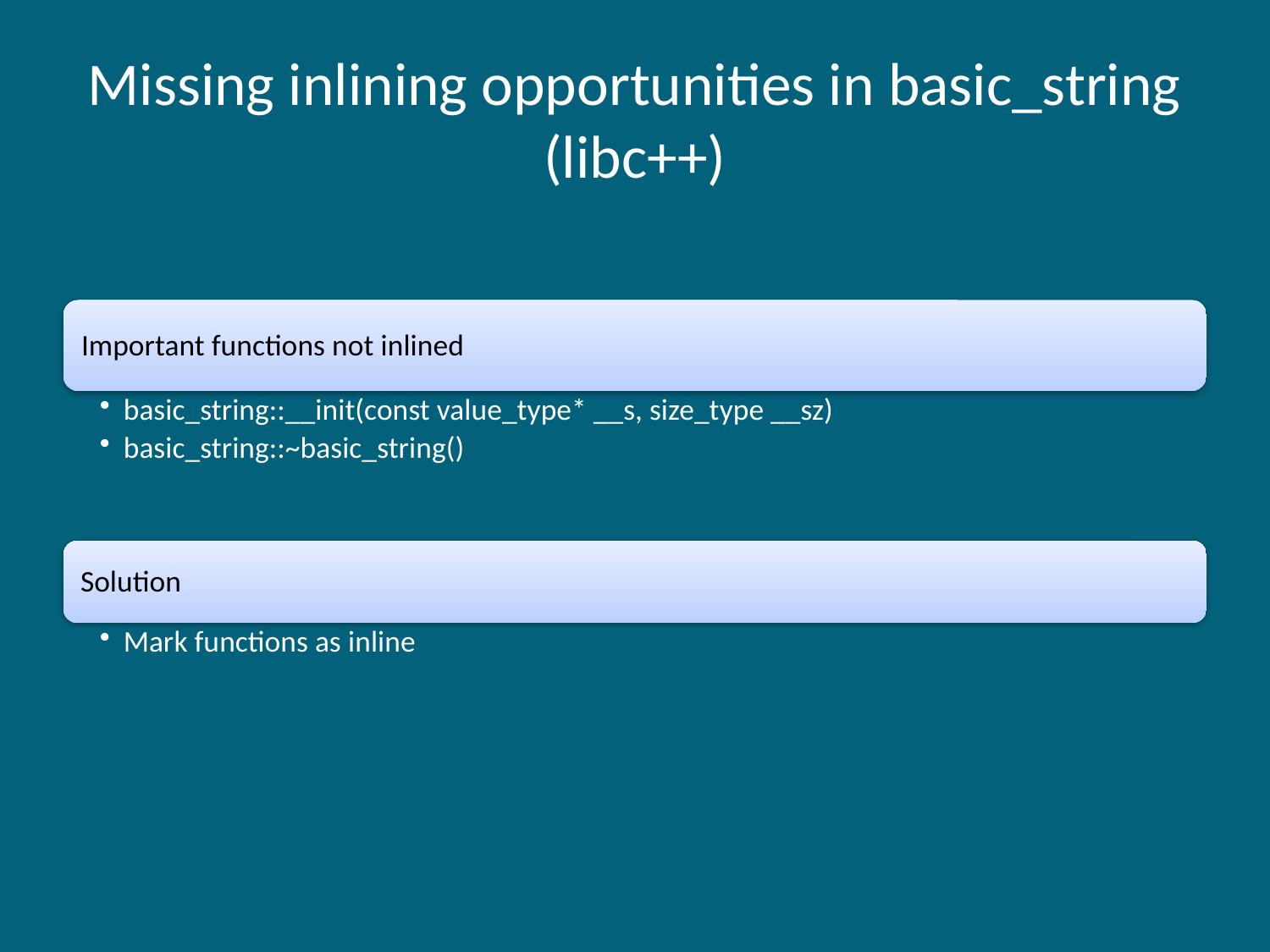

# Missing inlining opportunities in basic_string (libc++)
Important functions not inlined
basic_string::__init(const value_type* __s, size_type __sz)
basic_string::~basic_string()
Solution
Mark functions as inline